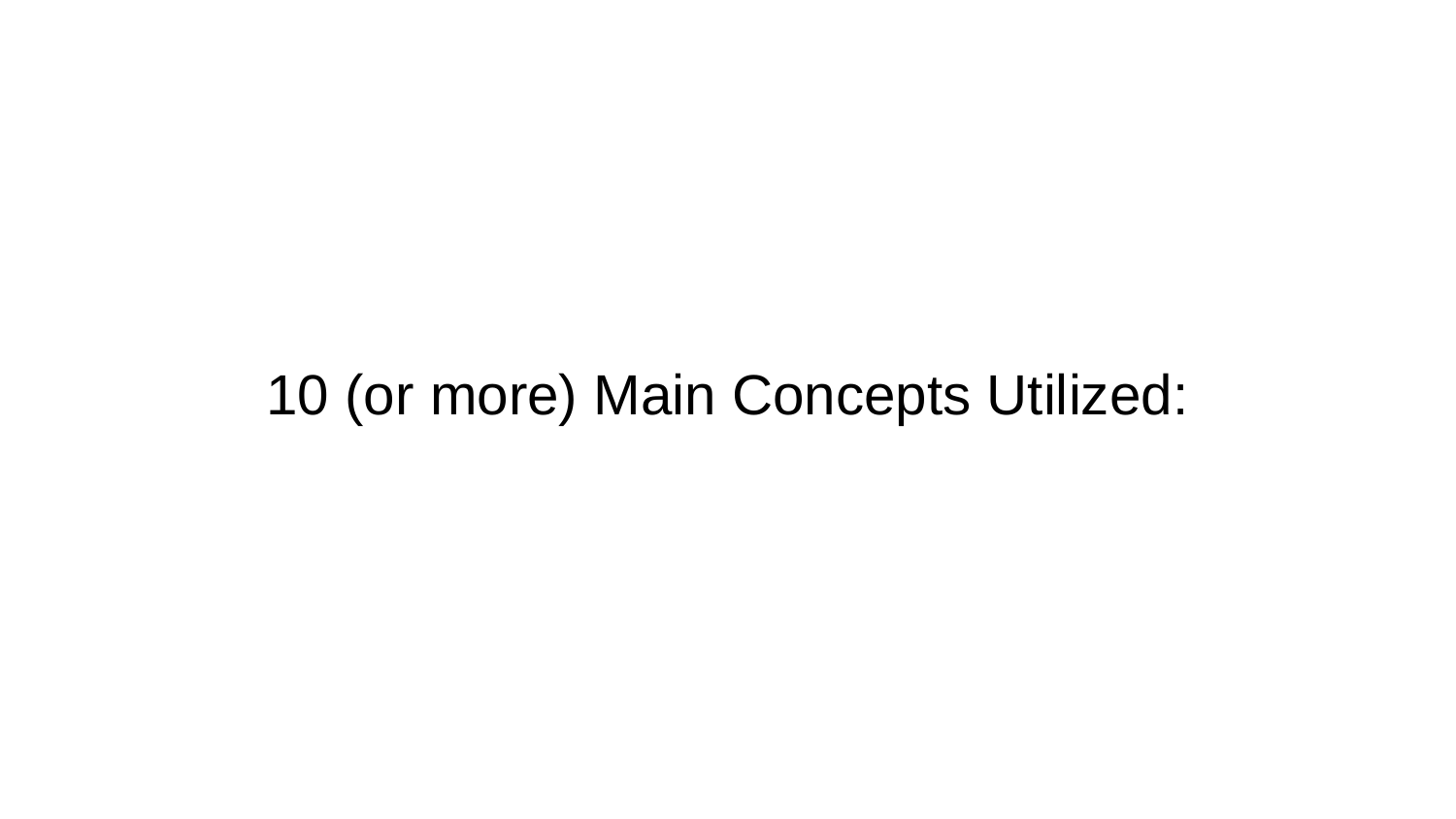

# 10 (or more) Main Concepts Utilized: